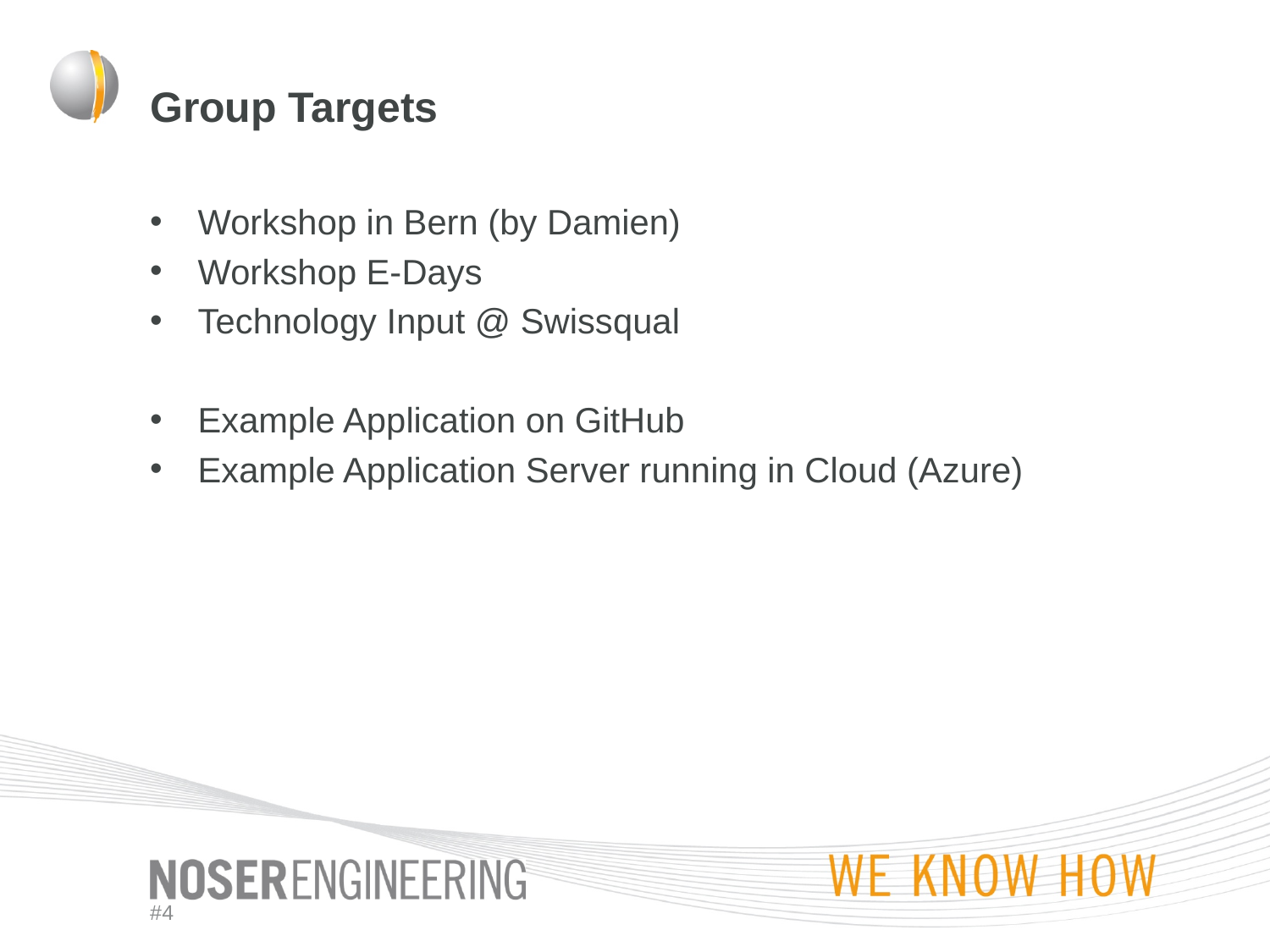

# Group Targets
Workshop in Bern (by Damien)
Workshop E-Days
Technology Input @ Swissqual

Example Application on GitHub
Example Application Server running in Cloud (Azure)
#4